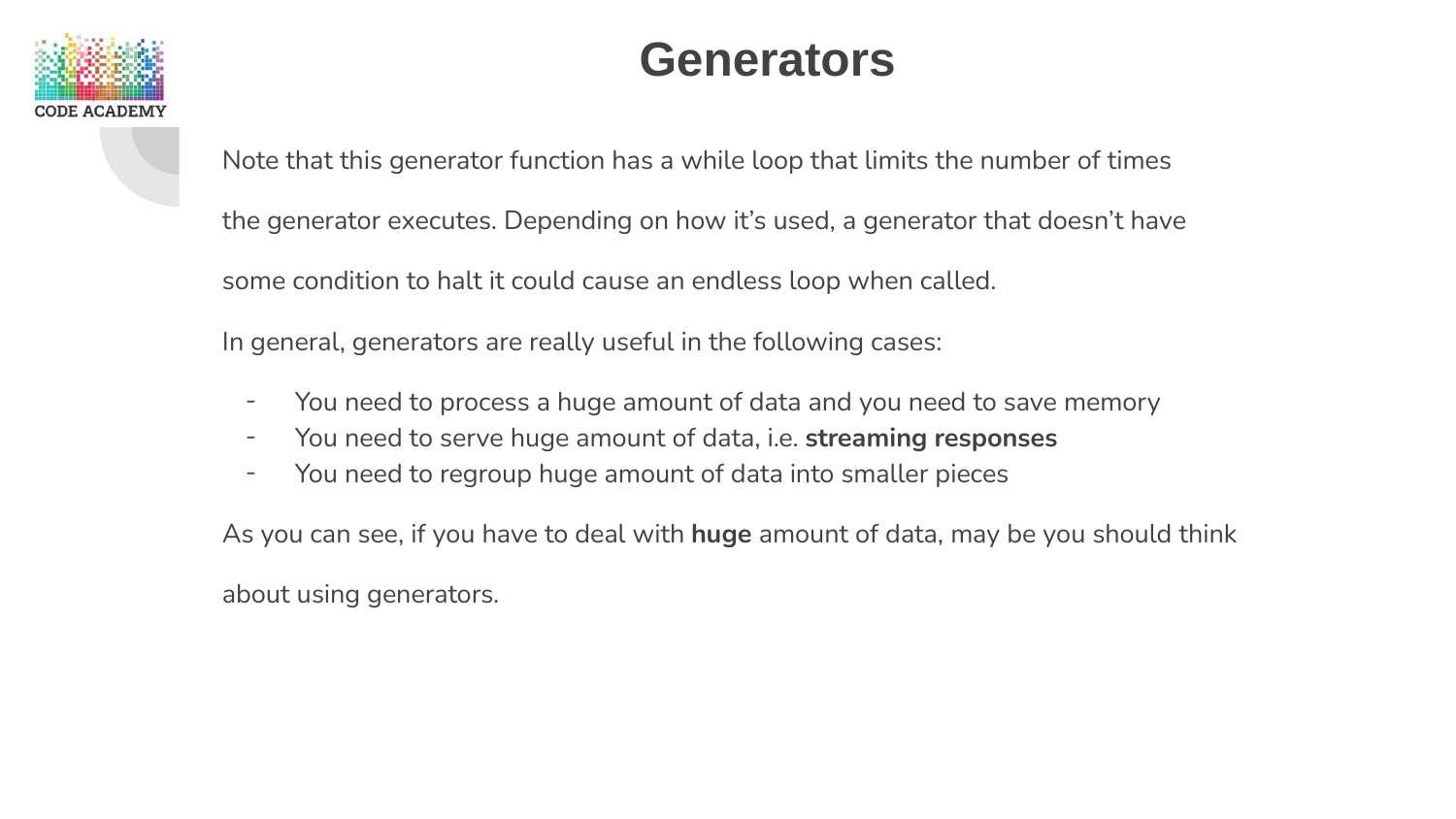

# Generators
Note that this generator function has a while loop that limits the number of times
the generator executes. Depending on how it’s used, a generator that doesn’t have
some condition to halt it could cause an endless loop when called.
In general, generators are really useful in the following cases:
You need to process a huge amount of data and you need to save memory
You need to serve huge amount of data, i.e. streaming responses
You need to regroup huge amount of data into smaller pieces
As you can see, if you have to deal with huge amount of data, may be you should think
about using generators.